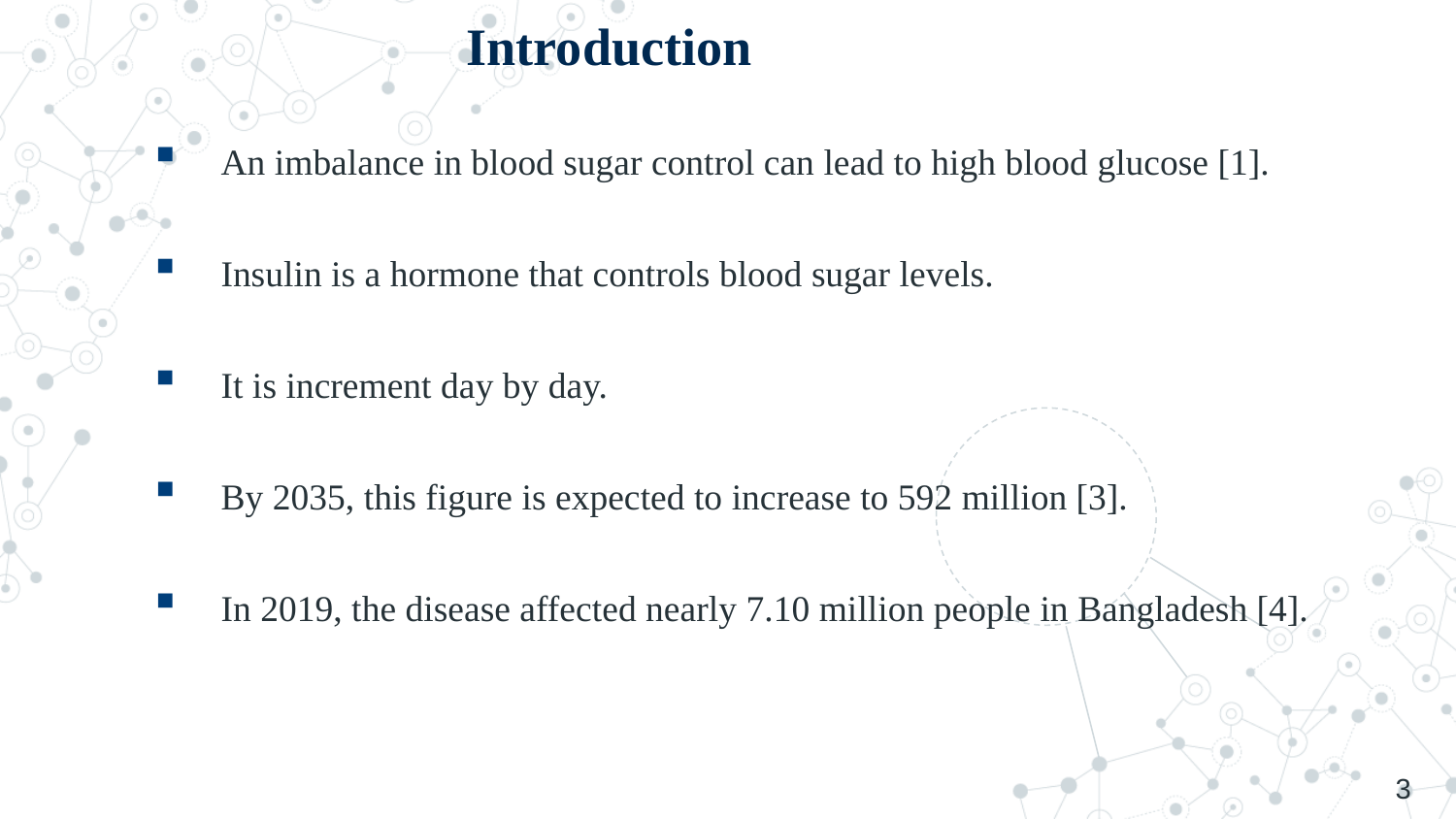

# Introduction
An imbalance in blood sugar control can lead to high blood glucose [1].

Insulin is a hormone that controls blood sugar levels.

It is increment day by day.

By 2035, this figure is expected to increase to 592 million [3].

In 2019, the disease affected nearly 7.10 million people in Bangladesh [4].

3